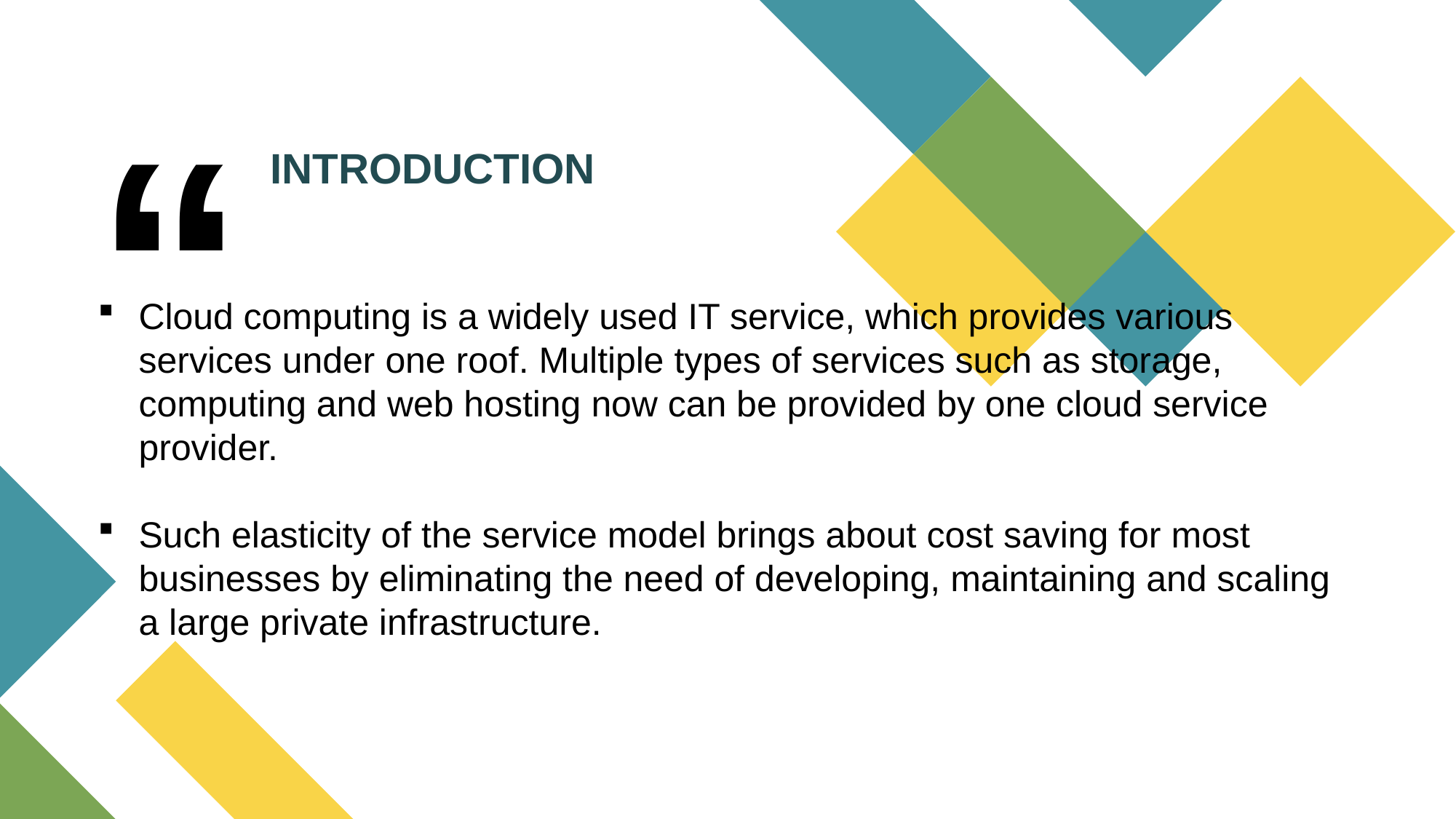

INTRODUCTION
#
Cloud computing is a widely used IT service, which provides various services under one roof. Multiple types of services such as storage, computing and web hosting now can be provided by one cloud service provider.

Such elasticity of the service model brings about cost saving for most businesses by eliminating the need of developing, maintaining and scaling a large private infrastructure.